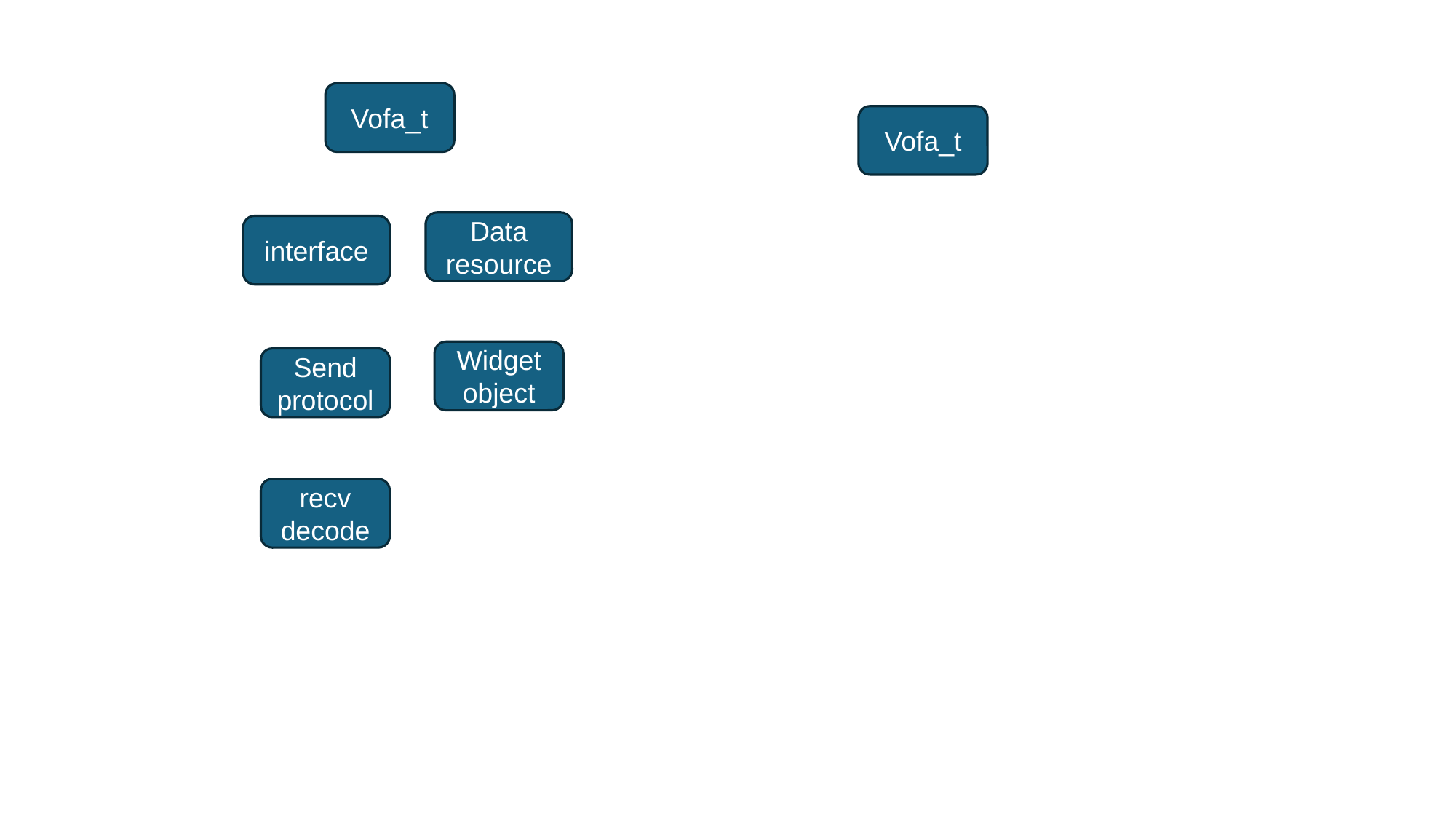

Vofa_t
Vofa_t
Data resource
interface
Widget object
Send protocol
recv decode